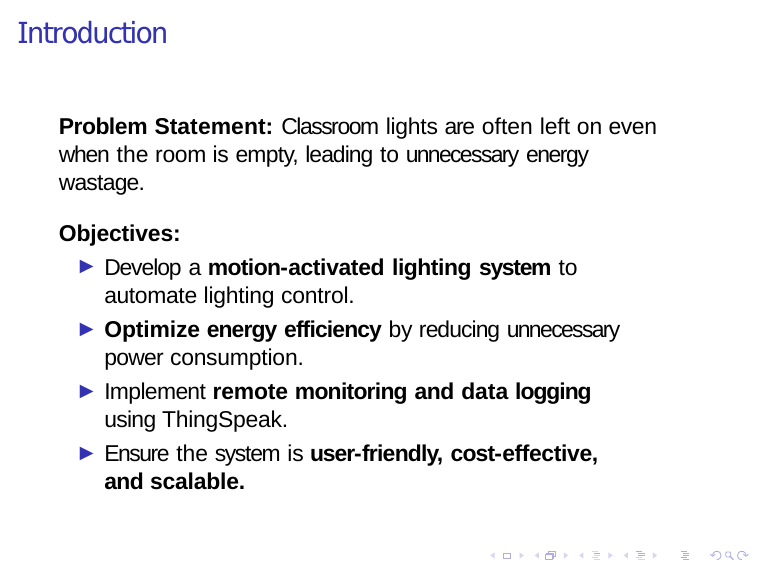

# Introduction
Problem Statement: Classroom lights are often left on even when the room is empty, leading to unnecessary energy wastage.
Objectives:
Develop a motion-activated lighting system to automate lighting control.
Optimize energy efficiency by reducing unnecessary power consumption.
Implement remote monitoring and data logging using ThingSpeak.
Ensure the system is user-friendly, cost-effective, and scalable.